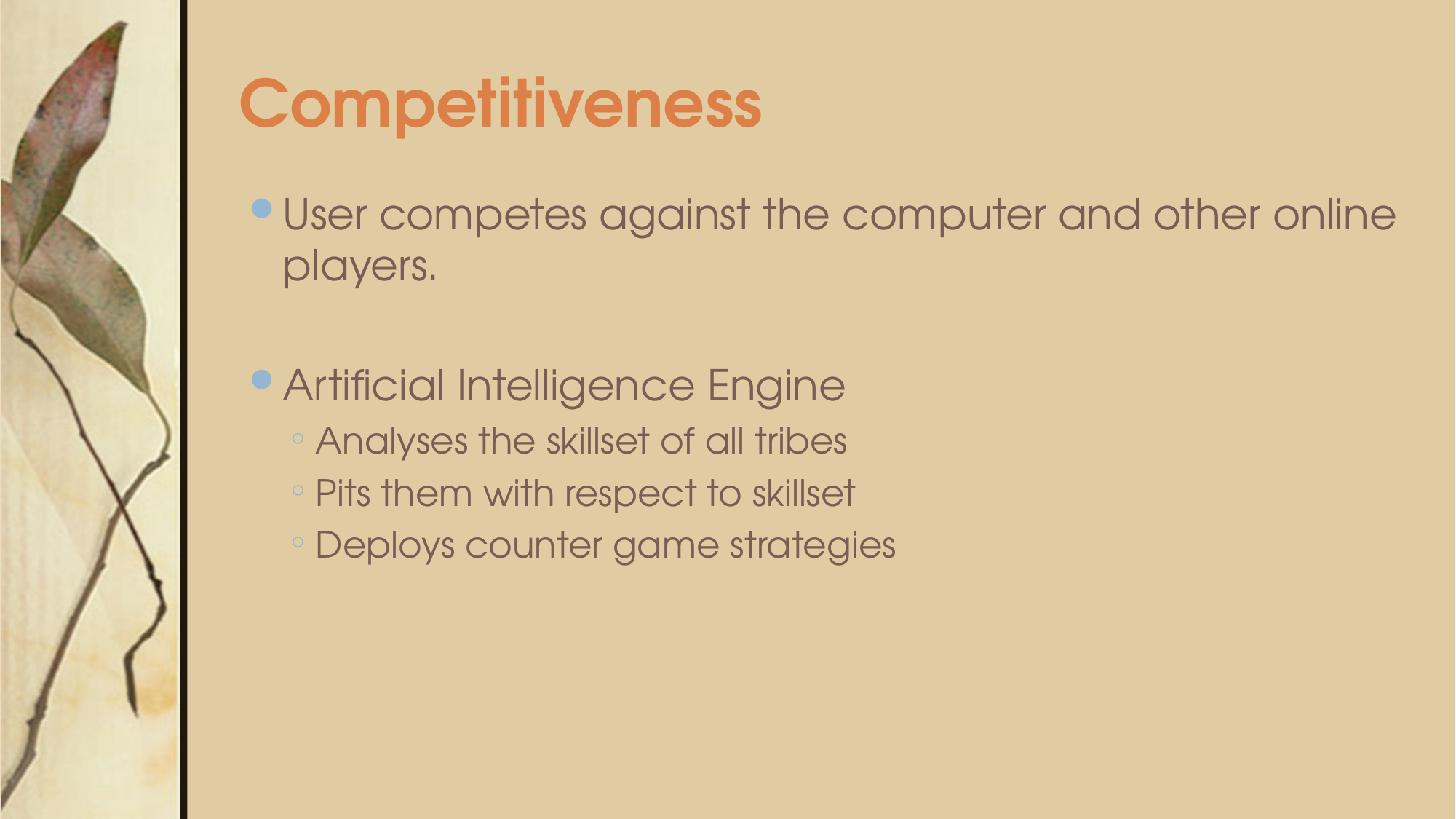

# Competitiveness
User competes against the computer and other online players.

Artificial Intelligence Engine
Analyses the skillset of all tribes
Pits them with respect to skillset
Deploys counter game strategies